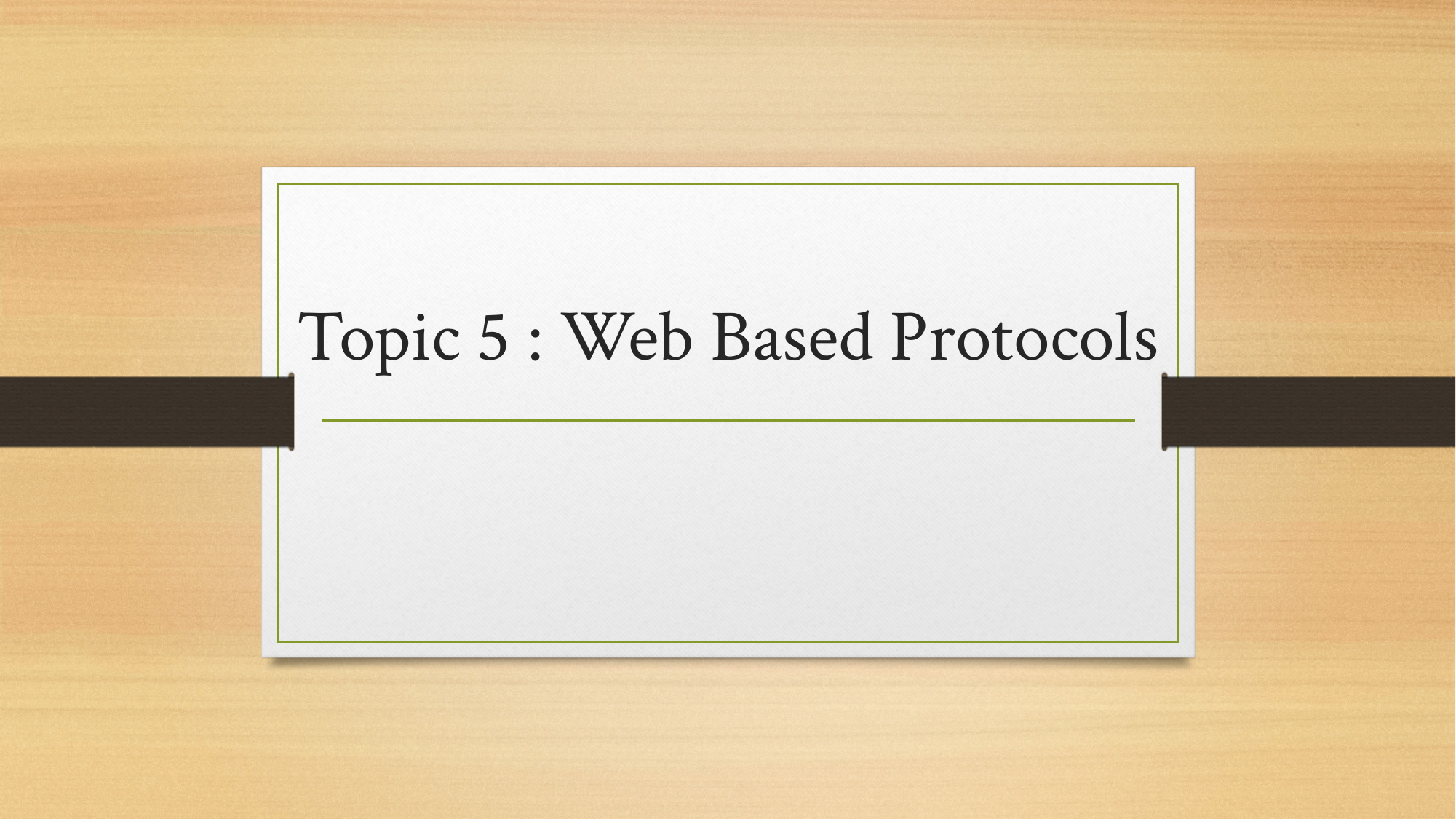

# Topic 5 : Web Based Protocols